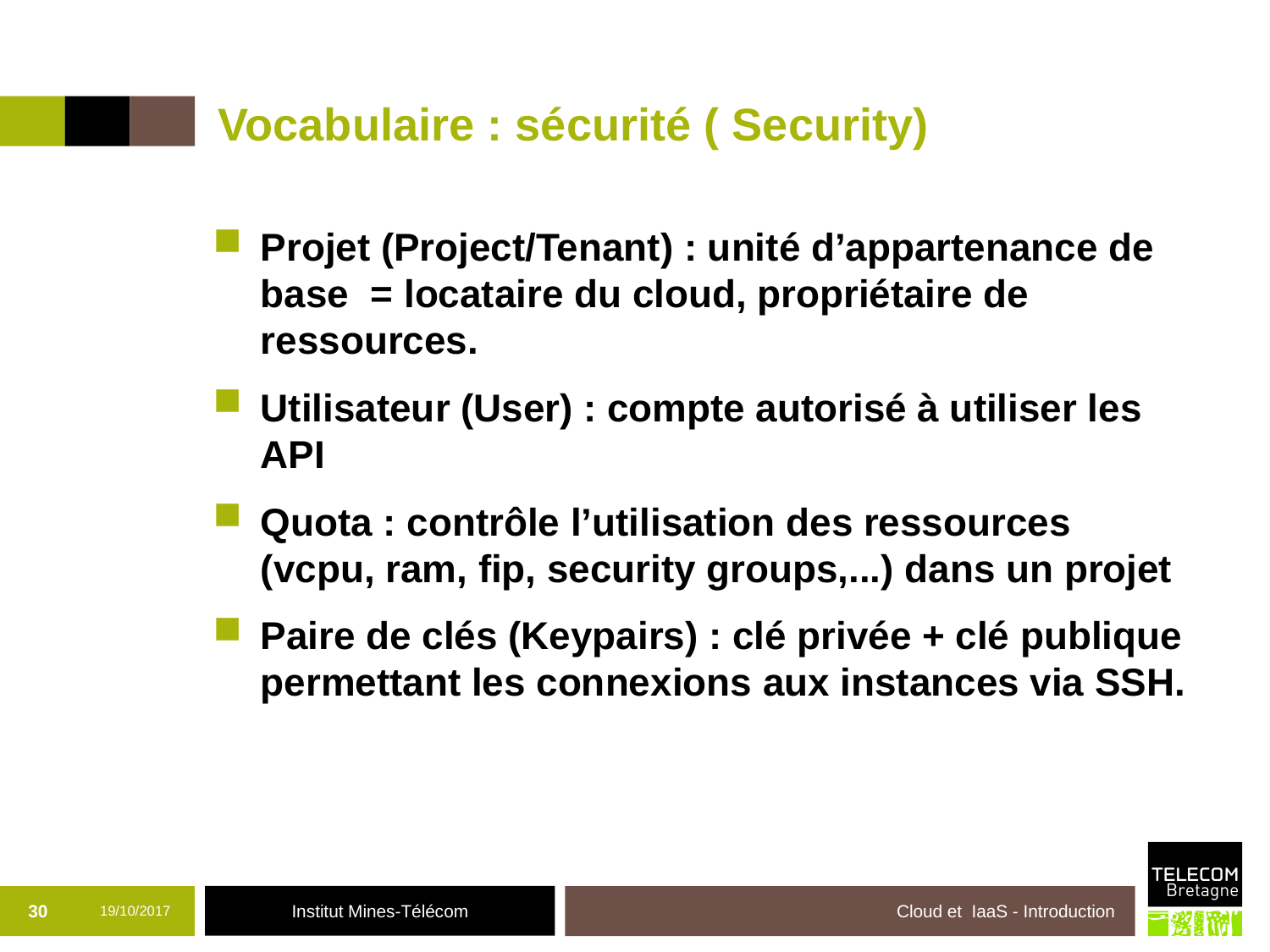

# Vocabulaire : sécurité ( Security)
Projet (Project/Tenant) : unité d’appartenance de base  = locataire du cloud, propriétaire de ressources.
Utilisateur (User) : compte autorisé à utiliser les API
Quota : contrôle l’utilisation des ressources (vcpu, ram, fip, security groups,...) dans un projet
Paire de clés (Keypairs) : clé privée + clé publique permettant les connexions aux instances via SSH.

30
19/10/2017
Cloud et  IaaS - Introduction